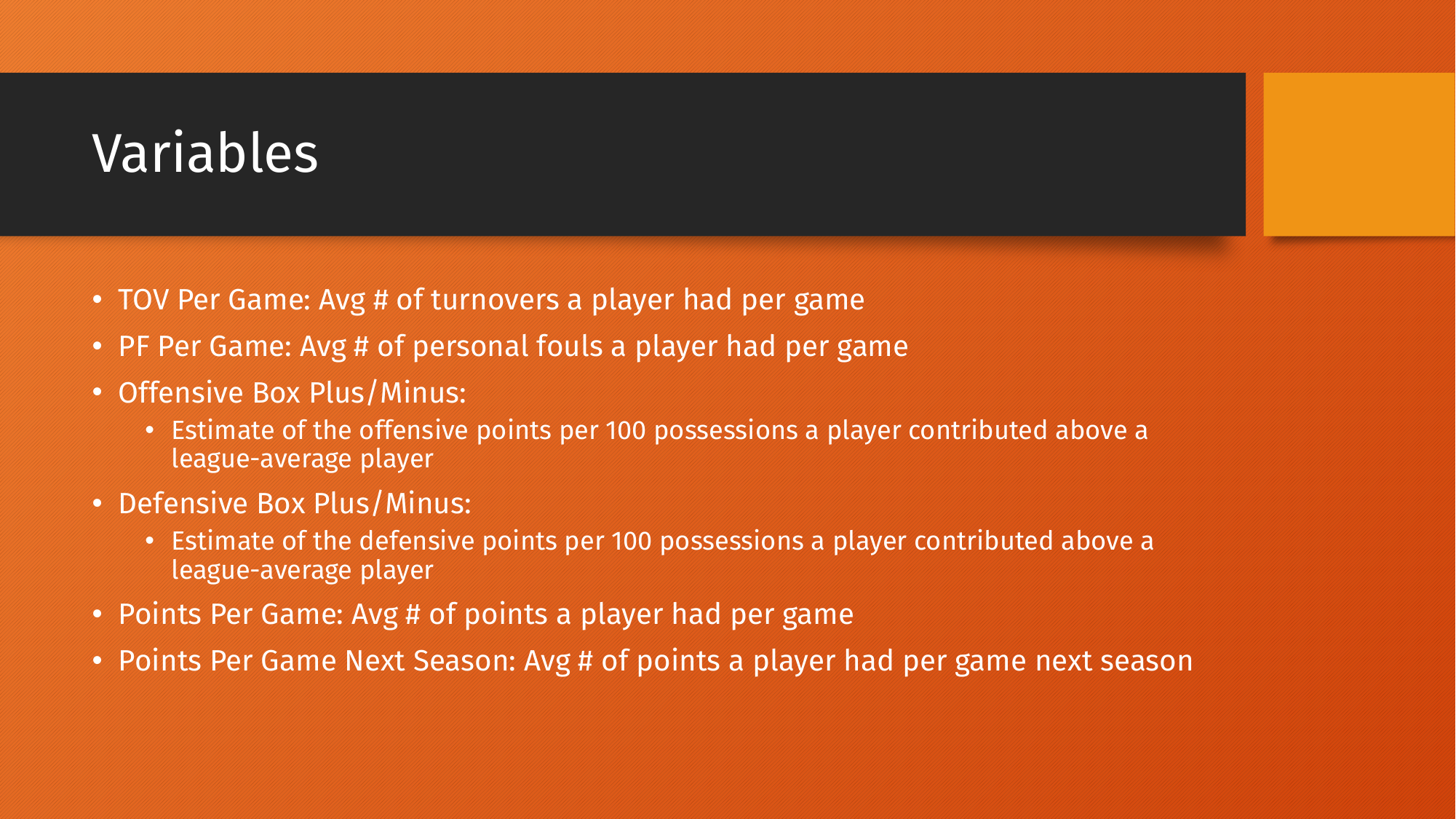

# Variables
TOV Per Game: Avg # of turnovers a player had per game
PF Per Game: Avg # of personal fouls a player had per game
Offensive Box Plus/Minus:
Estimate of the offensive points per 100 possessions a player contributed above a league-average player
Defensive Box Plus/Minus:
Estimate of the defensive points per 100 possessions a player contributed above a league-average player
Points Per Game: Avg # of points a player had per game
Points Per Game Next Season: Avg # of points a player had per game next season